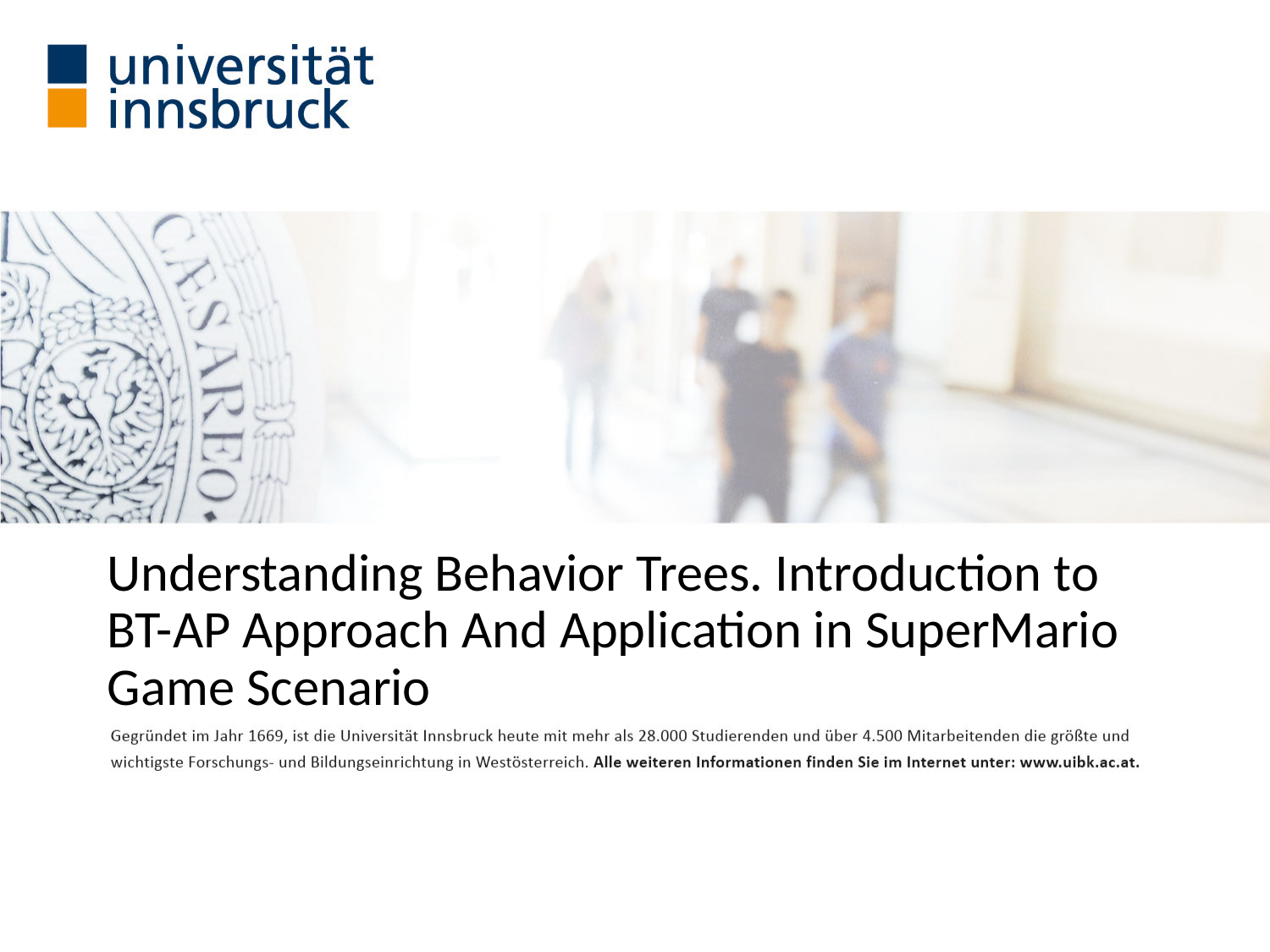

# Understanding Behavior Trees. Introduction to BT-AP Approach And Application in SuperMario Game Scenario